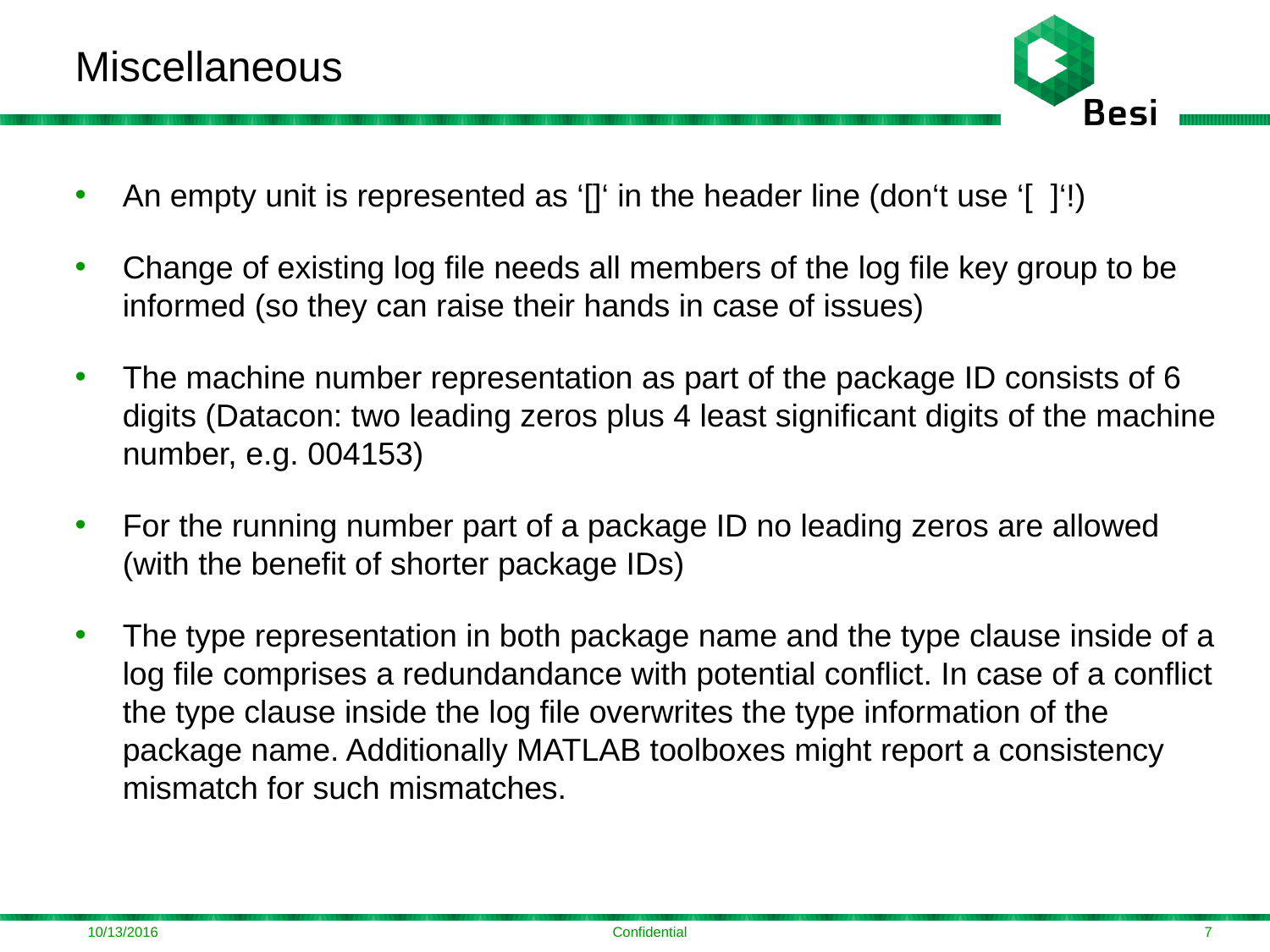

# Miscellaneous
An empty unit is represented as ‘[]‘ in the header line (don‘t use ‘[  ]‘!)

Change of existing log file needs all members of the log file key group to be informed (so they can raise their hands in case of issues)

The machine number representation as part of the package ID consists of 6 digits (Datacon: two leading zeros plus 4 least significant digits of the machine number, e.g. 004153)

For the running number part of a package ID no leading zeros are allowed (with the benefit of shorter package IDs)

The type representation in both package name and the type clause inside of a log file comprises a redundandance with potential conflict. In case of a conflict the type clause inside the log file overwrites the type information of the package name. Additionally MATLAB toolboxes might report a consistency mismatch for such mismatches.
10/13/2016
Confidential
7